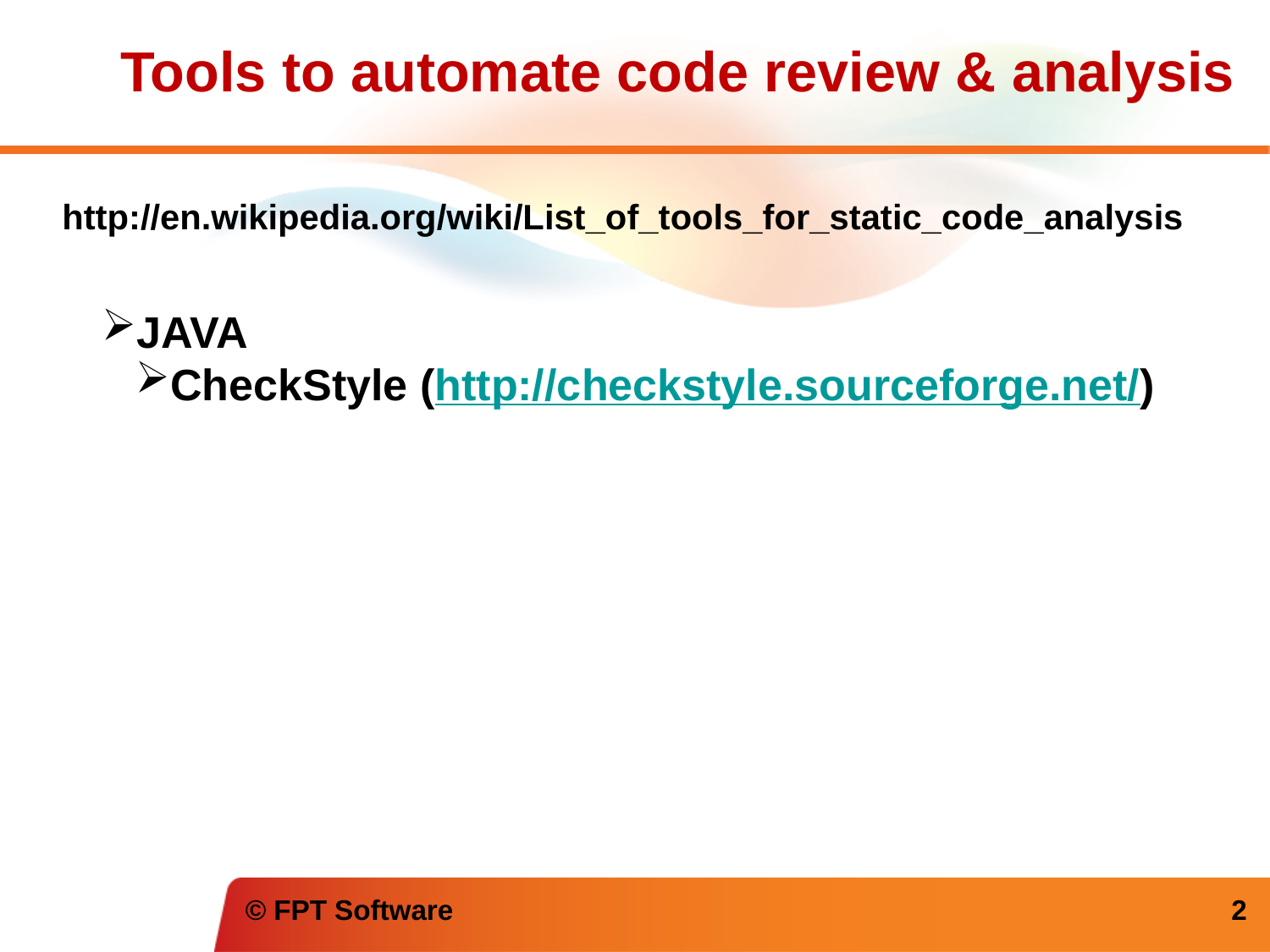

Tools to automate code review & analysis
http://en.wikipedia.org/wiki/List_of_tools_for_static_code_analysis
JAVA
CheckStyle (http://checkstyle.sourceforge.net/)